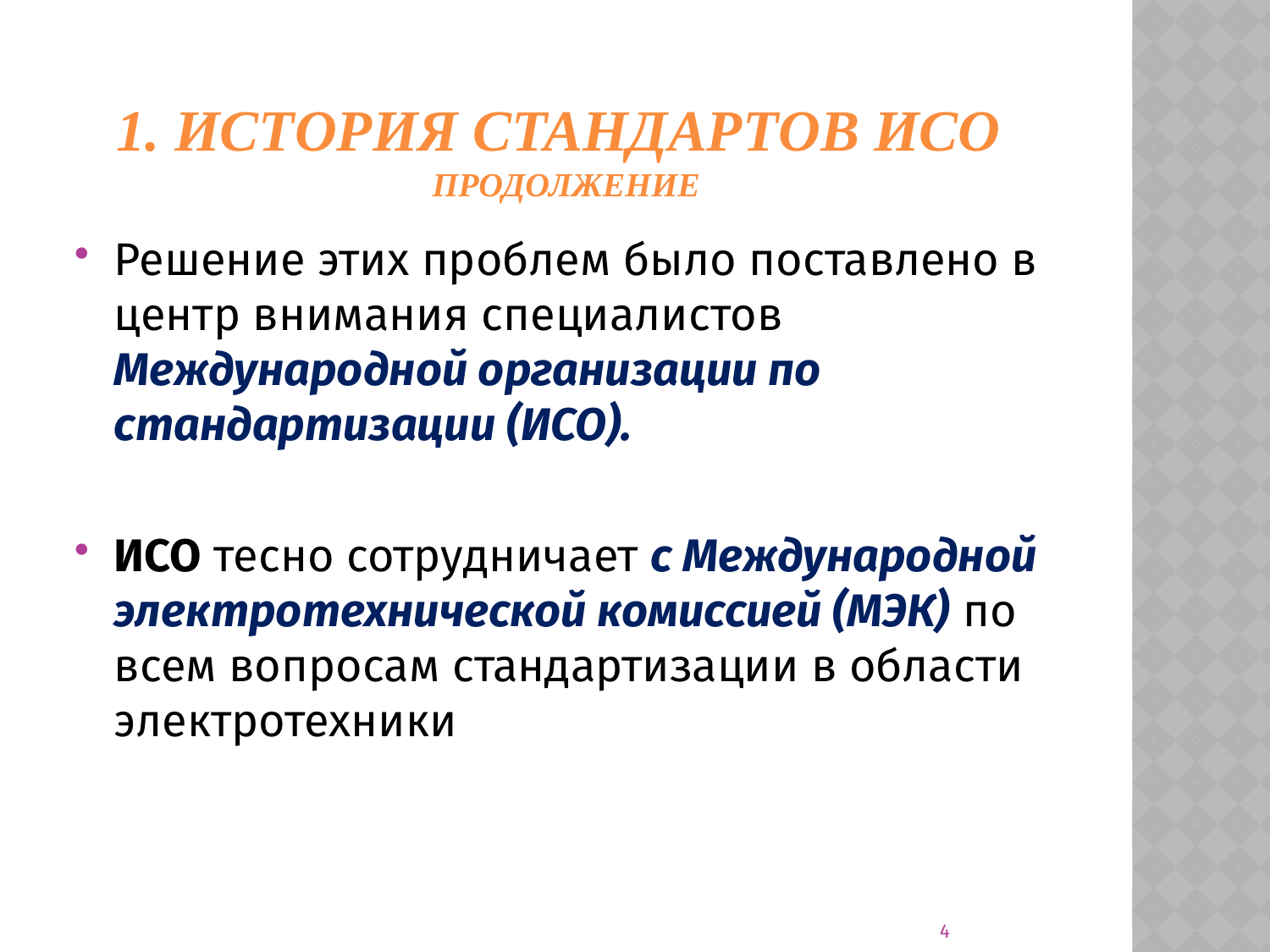

# 1. История стандартов ИСО Продолжение
Решение этих проблем было поставлено в центр внимания специалистов Международной организации по стандартизации (ИСО).

ИСО тесно сотрудничает с Международной электротехнической комиссией (МЭК) по всем вопросам стандартизации в области электротехники

4